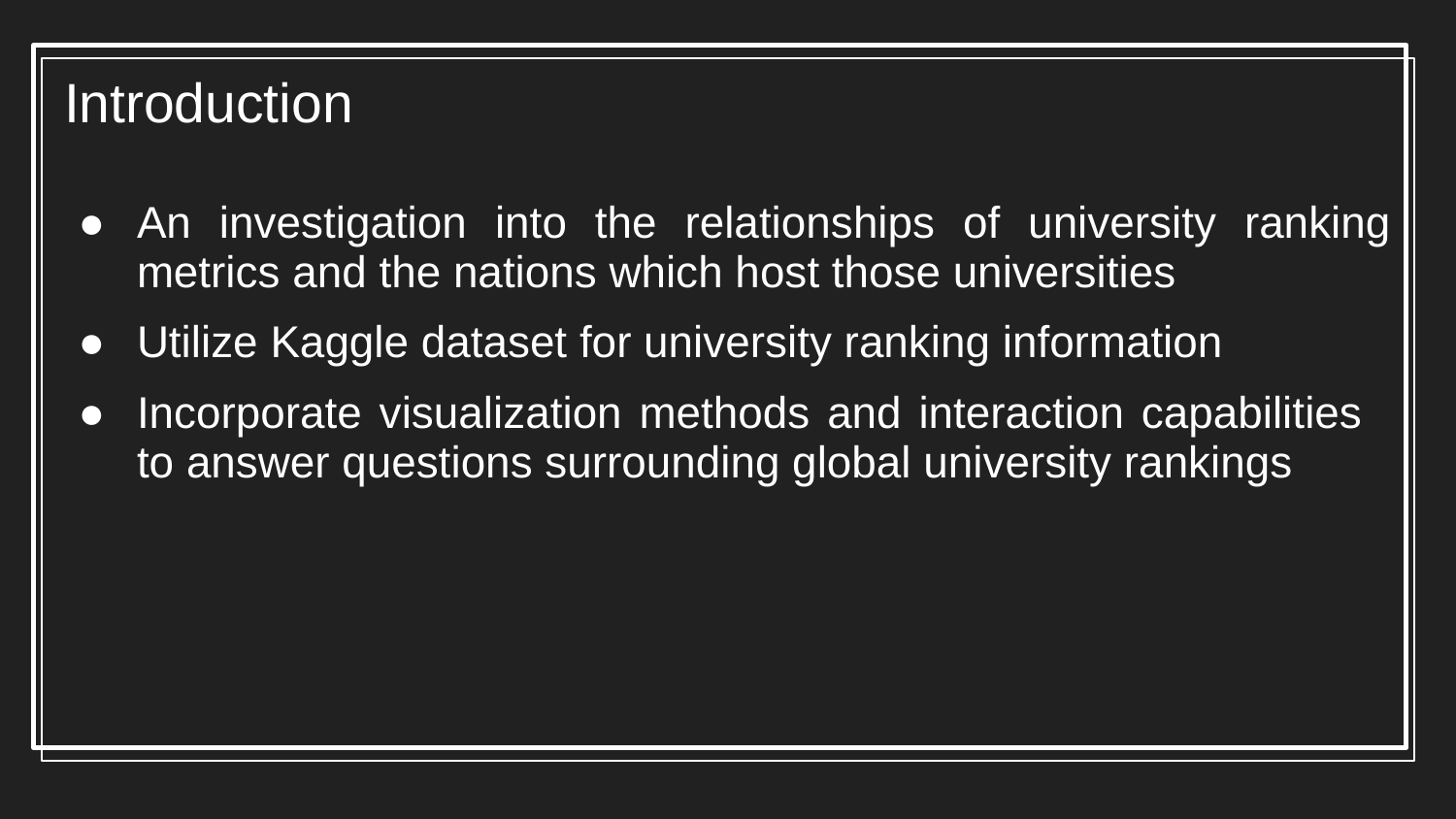

# Introduction
An investigation into the relationships of university ranking metrics and the nations which host those universities
Utilize Kaggle dataset for university ranking information
Incorporate visualization methods and interaction capabilities to answer questions surrounding global university rankings